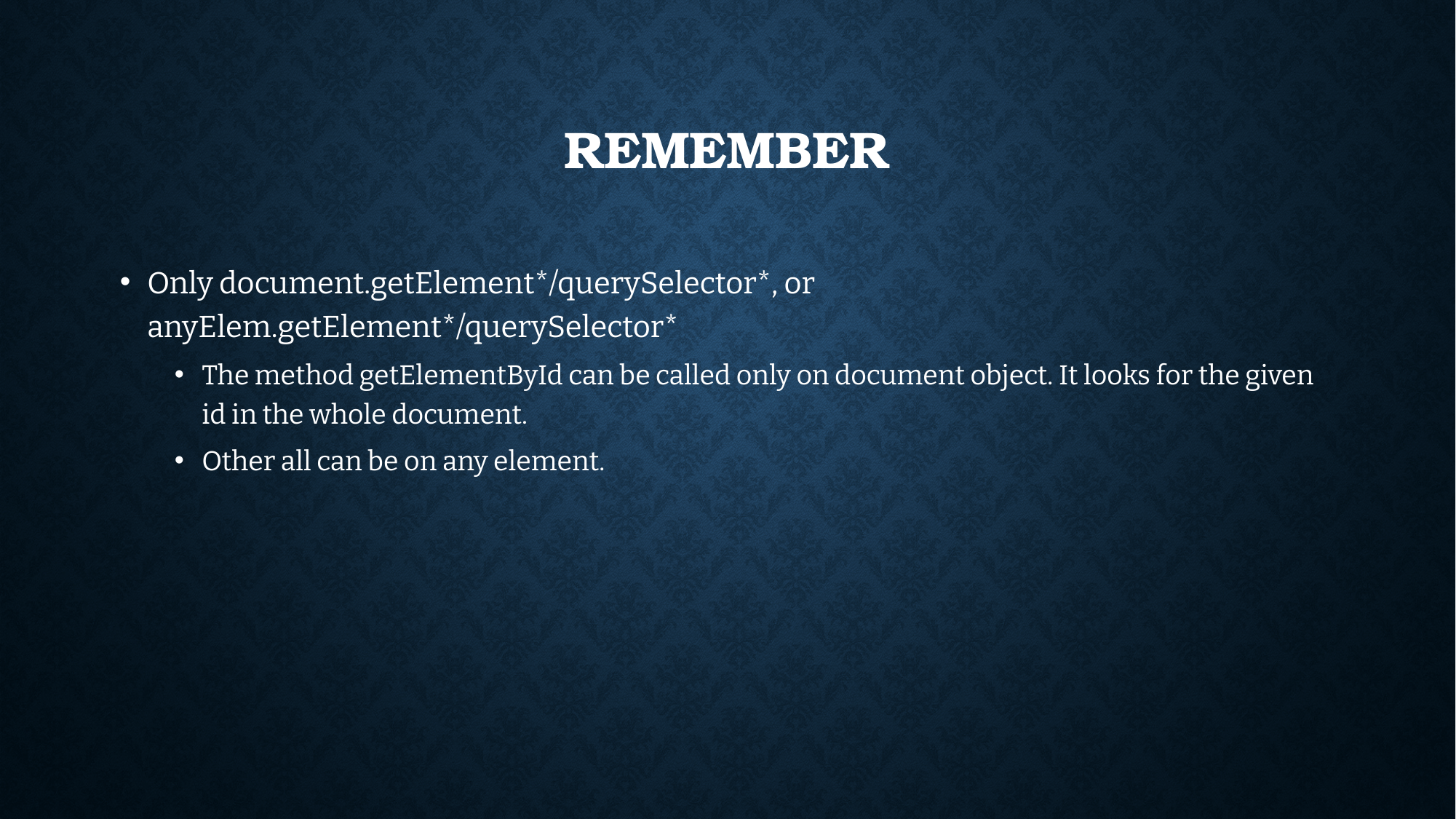

# Remember
Only document.getElement*/querySelector*, or anyElem.getElement*/querySelector*
The method getElementById can be called only on document object. It looks for the given id in the whole document.
Other all can be on any element.